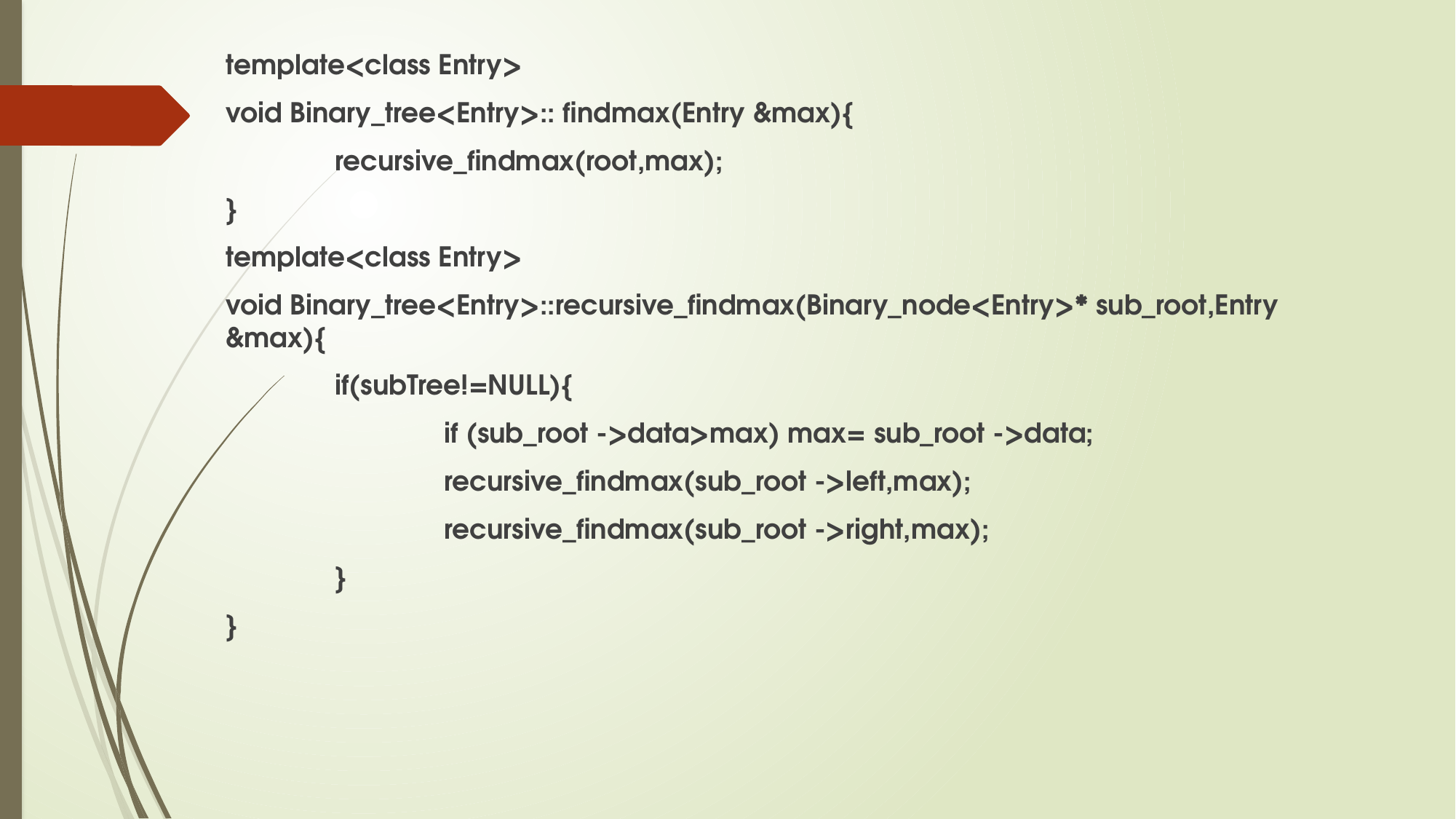

template<class Entry>
void Binary_tree<Entry>:: findmax(Entry &max){
	recursive_findmax(root,max);
}
template<class Entry>
void Binary_tree<Entry>::recursive_findmax(Binary_node<Entry>* sub_root,Entry &max){
	if(subTree!=NULL){
	    	if (sub_root ->data>max) max= sub_root ->data;
		recursive_findmax(sub_root ->left,max);
		recursive_findmax(sub_root ->right,max);
	}
}